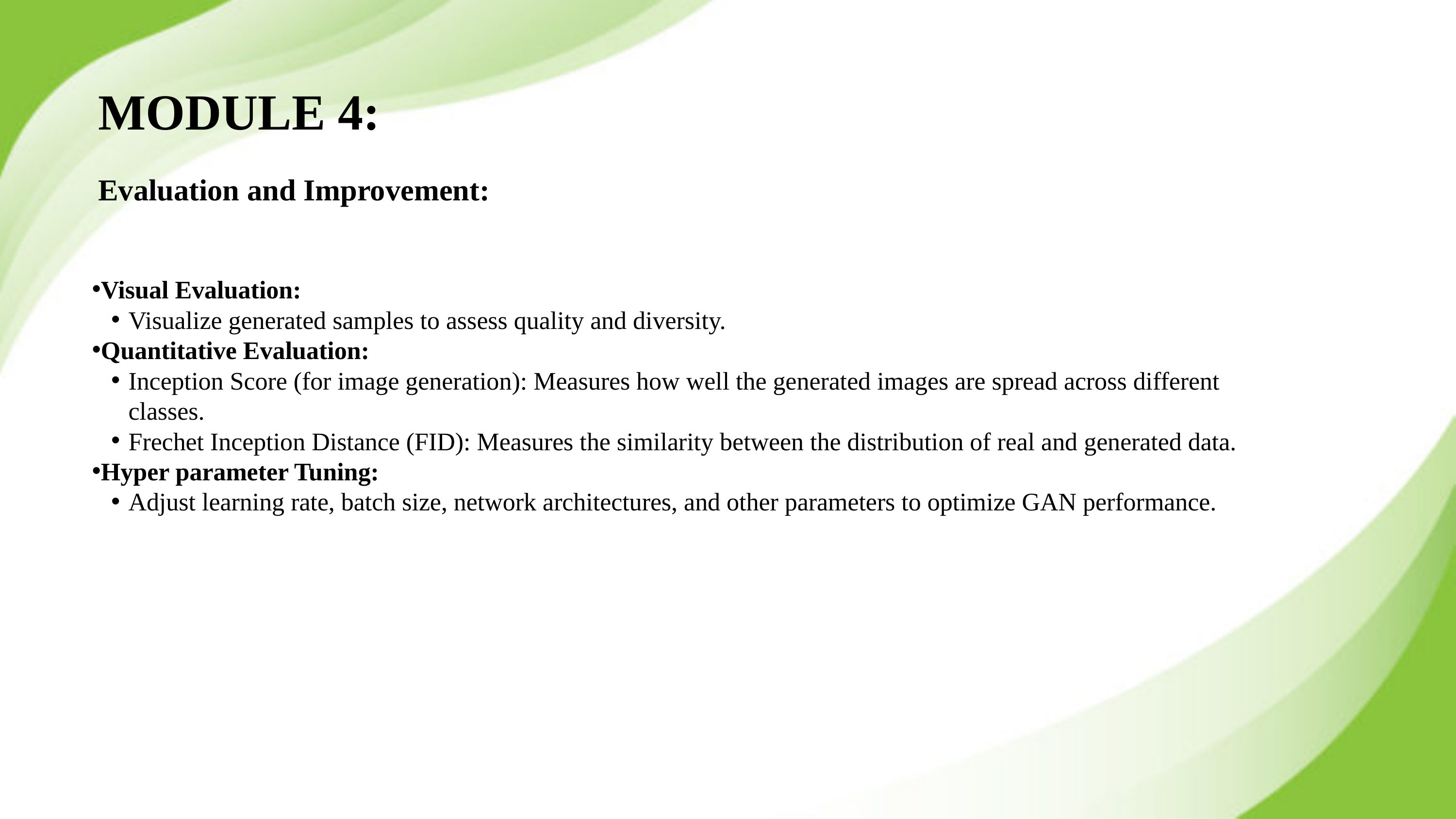

MODULE 4:
Evaluation and Improvement:
Visual Evaluation:
Visualize generated samples to assess quality and diversity.
Quantitative Evaluation:
Inception Score (for image generation): Measures how well the generated images are spread across different classes.
Frechet Inception Distance (FID): Measures the similarity between the distribution of real and generated data.
Hyper parameter Tuning:
Adjust learning rate, batch size, network architectures, and other parameters to optimize GAN performance.